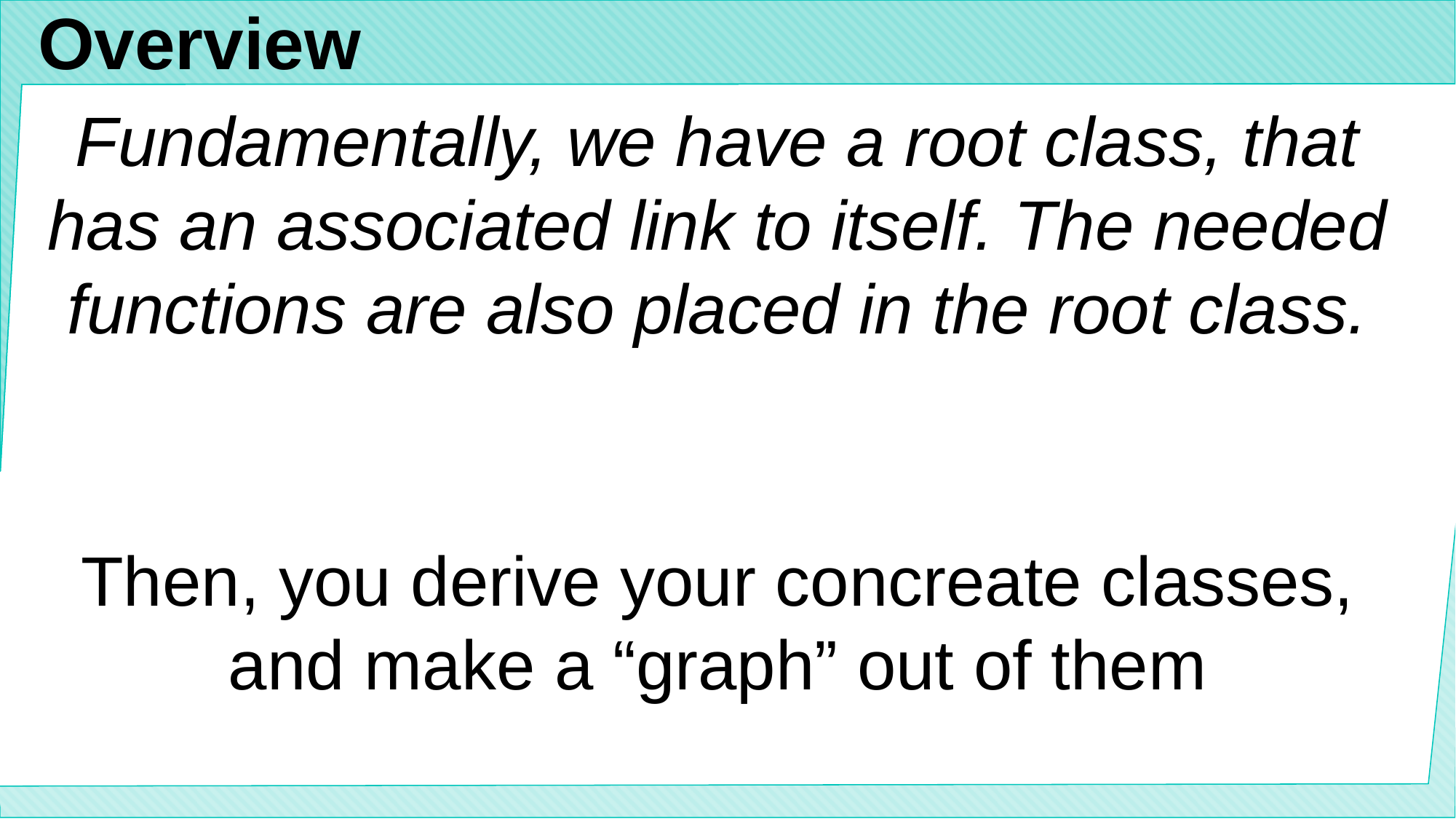

# Overview
Fundamentally, we have a root class, that has an associated link to itself. The needed functions are also placed in the root class.

Then, you derive your concreate classes, and make a “graph” out of them